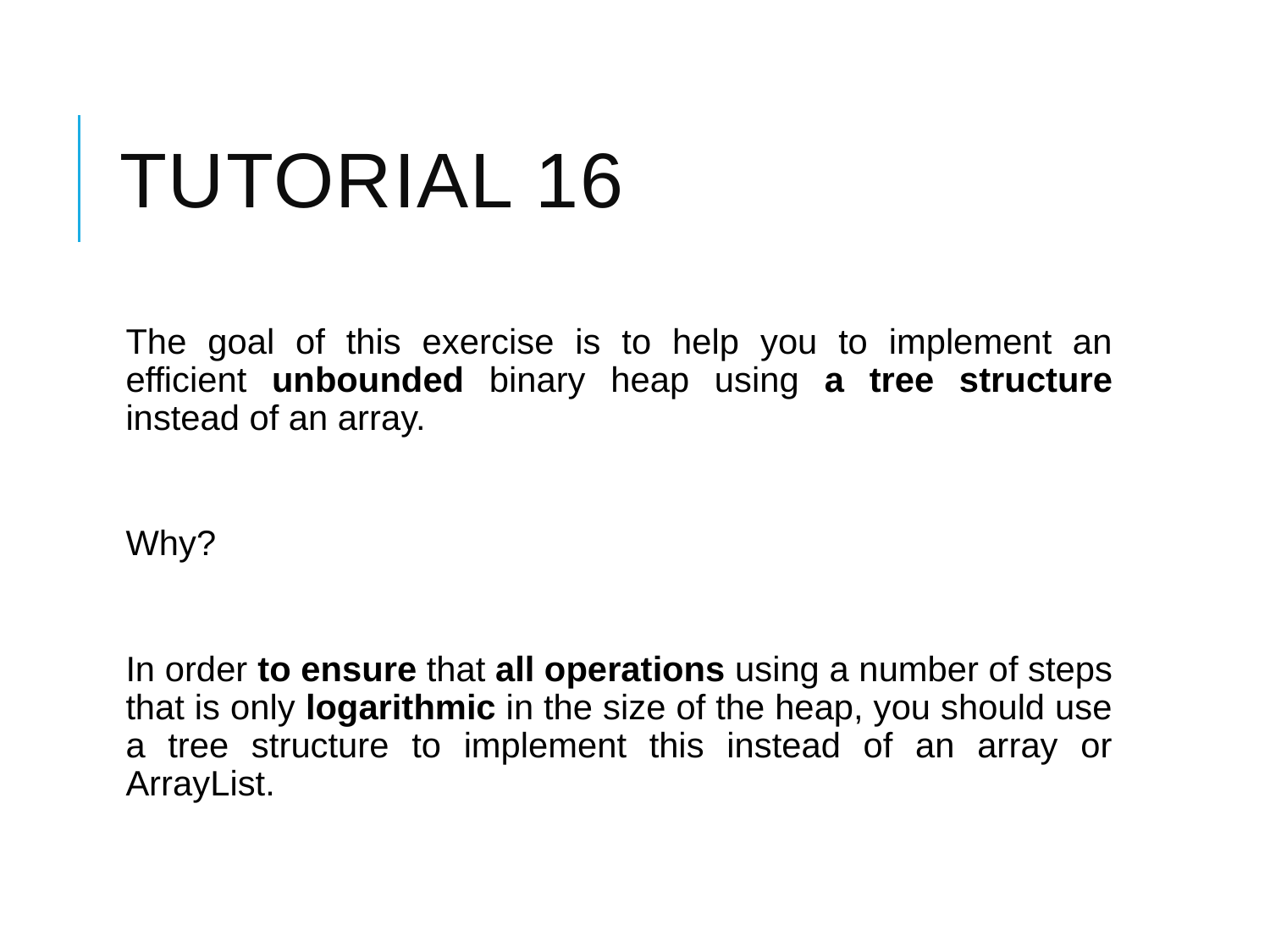

# Tutorial 16
The goal of this exercise is to help you to implement an efficient unbounded binary heap using a tree structure instead of an array.

Why?

In order to ensure that all operations using a number of steps that is only logarithmic in the size of the heap, you should use a tree structure to implement this instead of an array or ArrayList.